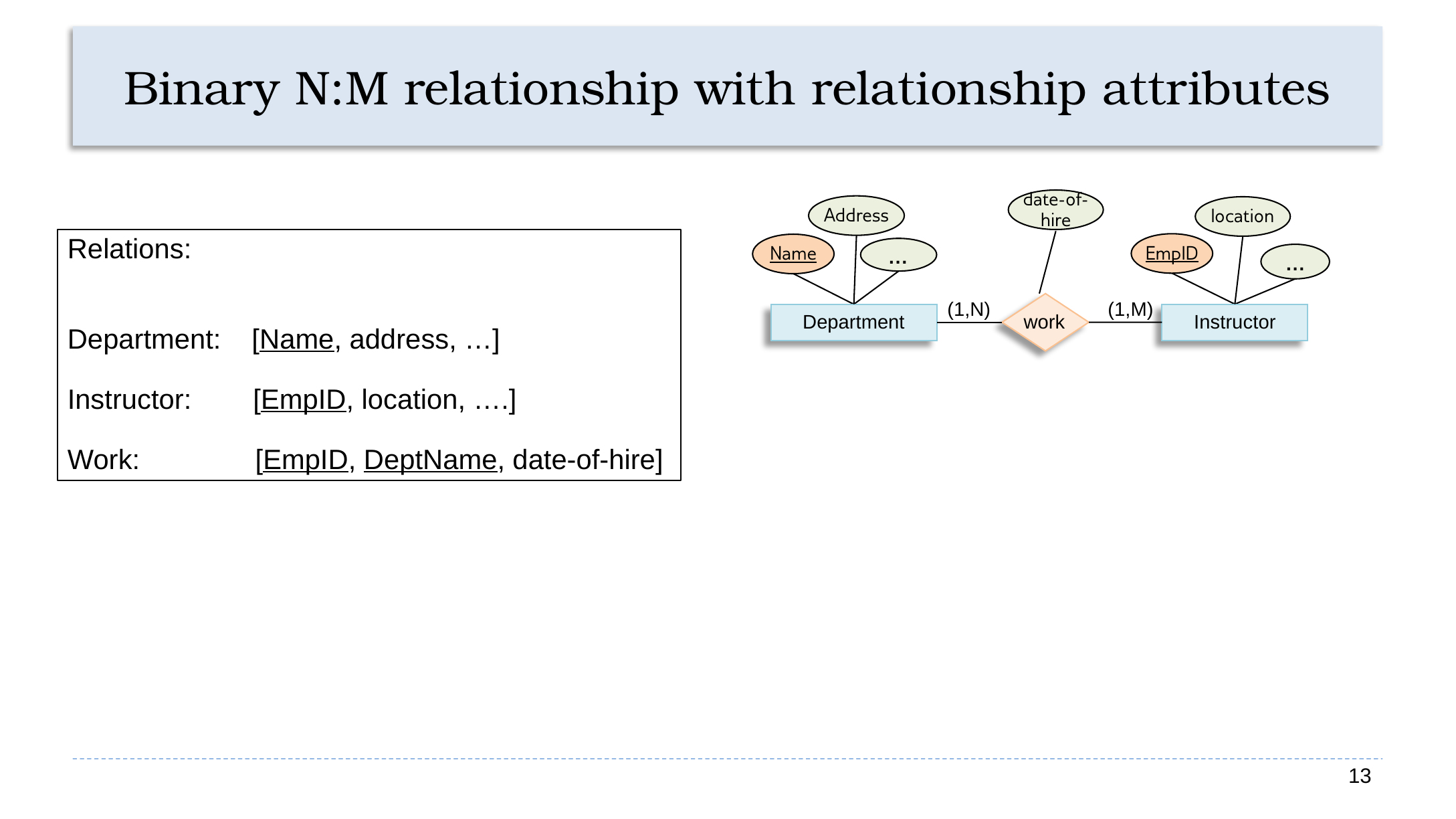

# Binary N:M relationship with relationship attributes
date-of-hire
Address
location
Relations:

Department:    [Name, address, …]

Instructor:        [EmpID, location, ….]

Work:               [EmpID, DeptName, date-of-hire]
EmpID
Name
…
…
work
(1,N)
(1,M)
Instructor
Department
13